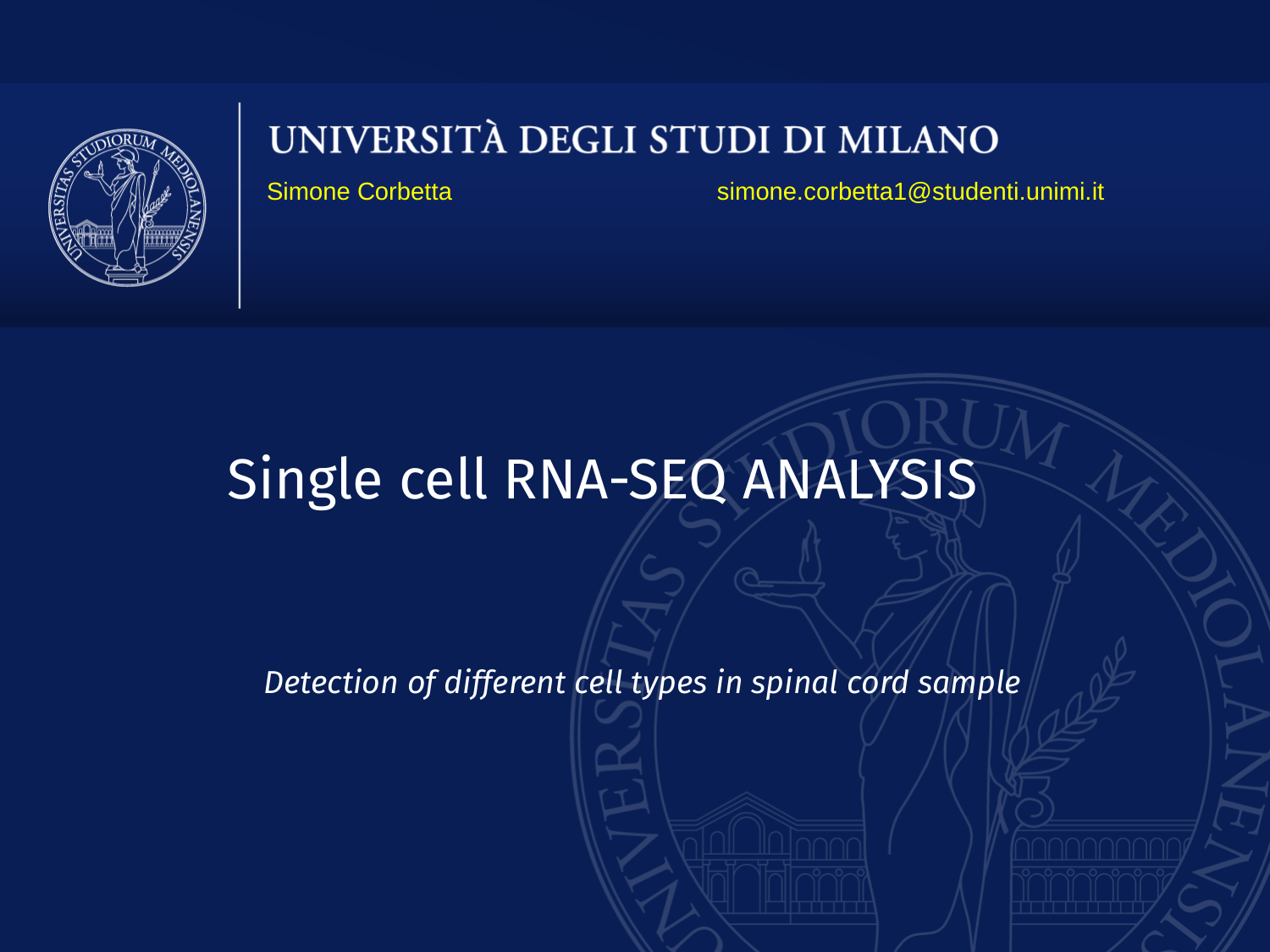

Simone Corbetta                                      simone.corbetta1@studenti.unimi.it
# Single cell RNA-SEQ ANALYSIS
Detection of different cell types in spinal cord sample